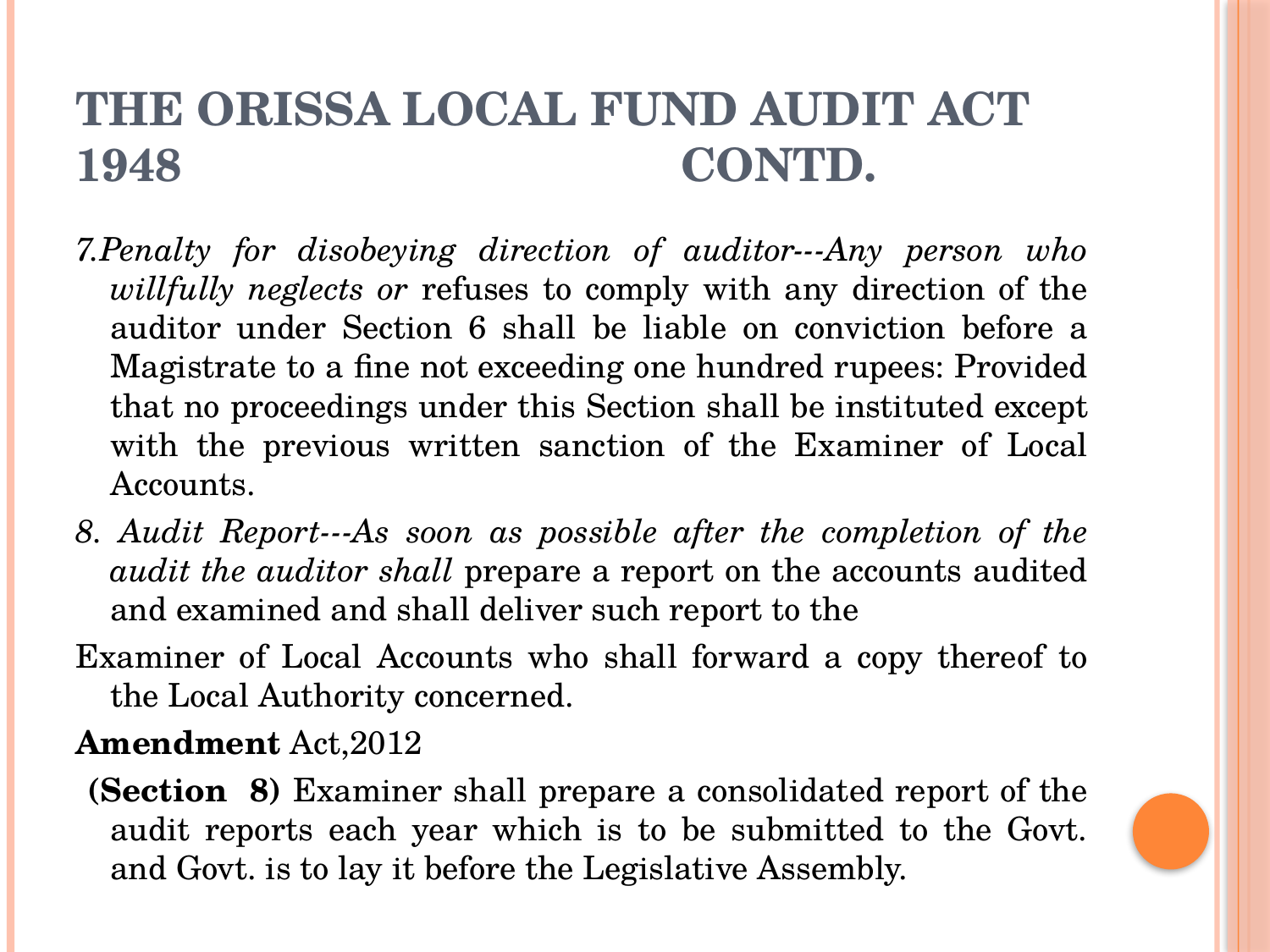

# THE ORISSA LOCAL FUND AUDIT ACT 1948                                      contd.
7.Penalty for disobeying direction of auditor---Any person who willfully neglects or refuses to comply with any direction of the auditor under Section 6 shall be liable on conviction before a Magistrate to a fine not exceeding one hundred rupees: Provided that no proceedings under this Section shall be instituted except with the previous written sanction of the Examiner of Local Accounts.
8. Audit Report---As soon as possible after the completion of the audit the auditor shall prepare a report on the accounts audited and examined and shall deliver such report to the
Examiner of Local Accounts who shall forward a copy thereof to the Local Authority concerned.
Amendment Act,2012
 (Section  8) Examiner shall prepare a consolidated report of the audit reports each year which is to be submitted to the Govt. and Govt. is to lay it before the Legislative Assembly.